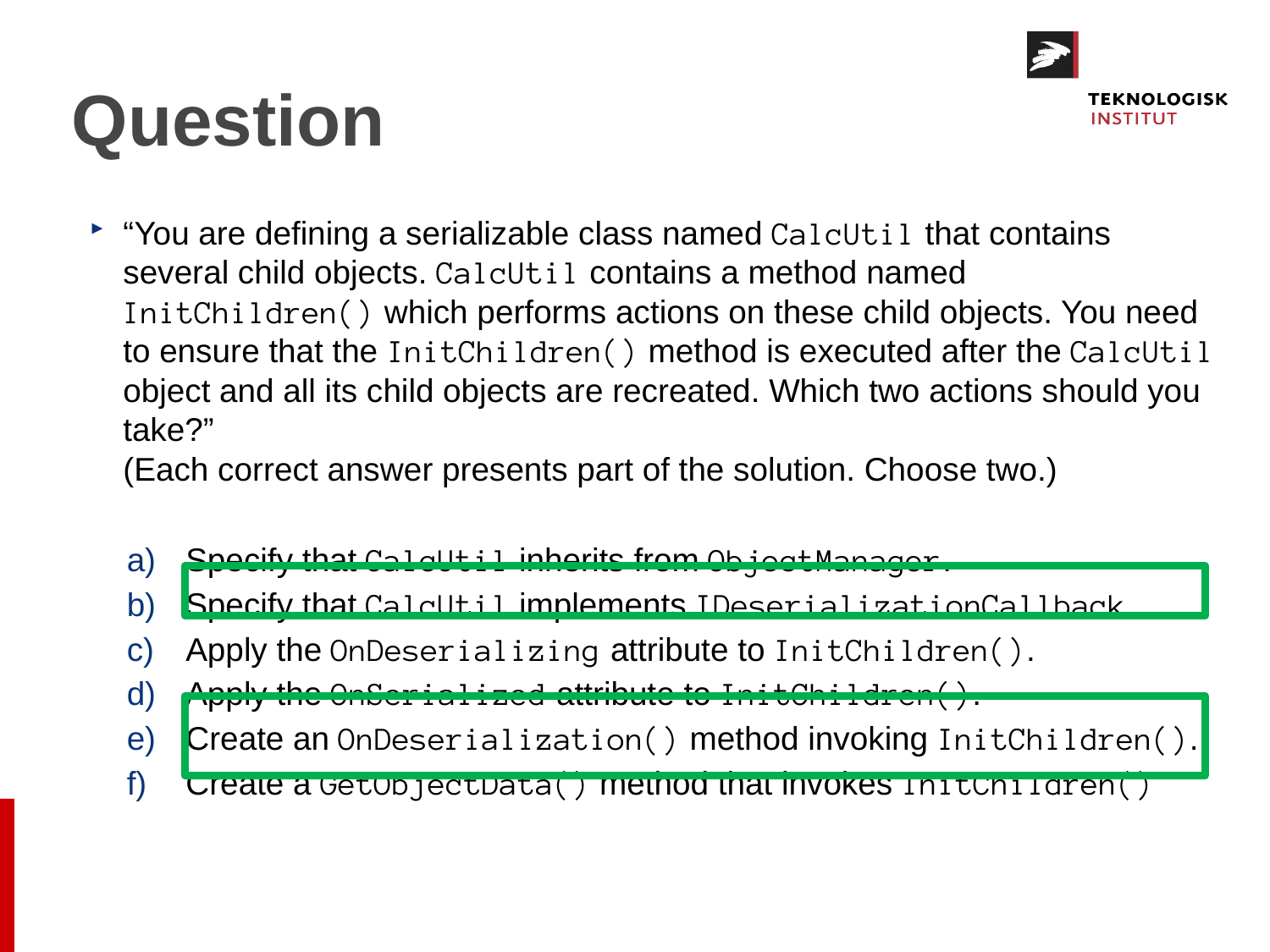

# Question
“You are defining a serializable class named CalcUtil that contains several child objects. CalcUtil contains a method named InitChildren() which performs actions on these child objects. You need to ensure that the InitChildren() method is executed after the CalcUtil object and all its child objects are recreated. Which two actions should you take?”
(Each correct answer presents part of the solution. Choose two.)

Specify that CalcUtil inherits from ObjectManager.
Specify that CalcUtil implements IDeserializationCallback.
Apply the OnDeserializing attribute to InitChildren().
Apply the OnSerialized attribute to InitChildren().
Create an OnDeserialization() method invoking InitChildren().
Create a GetObjectData() method that invokes InitChildren()